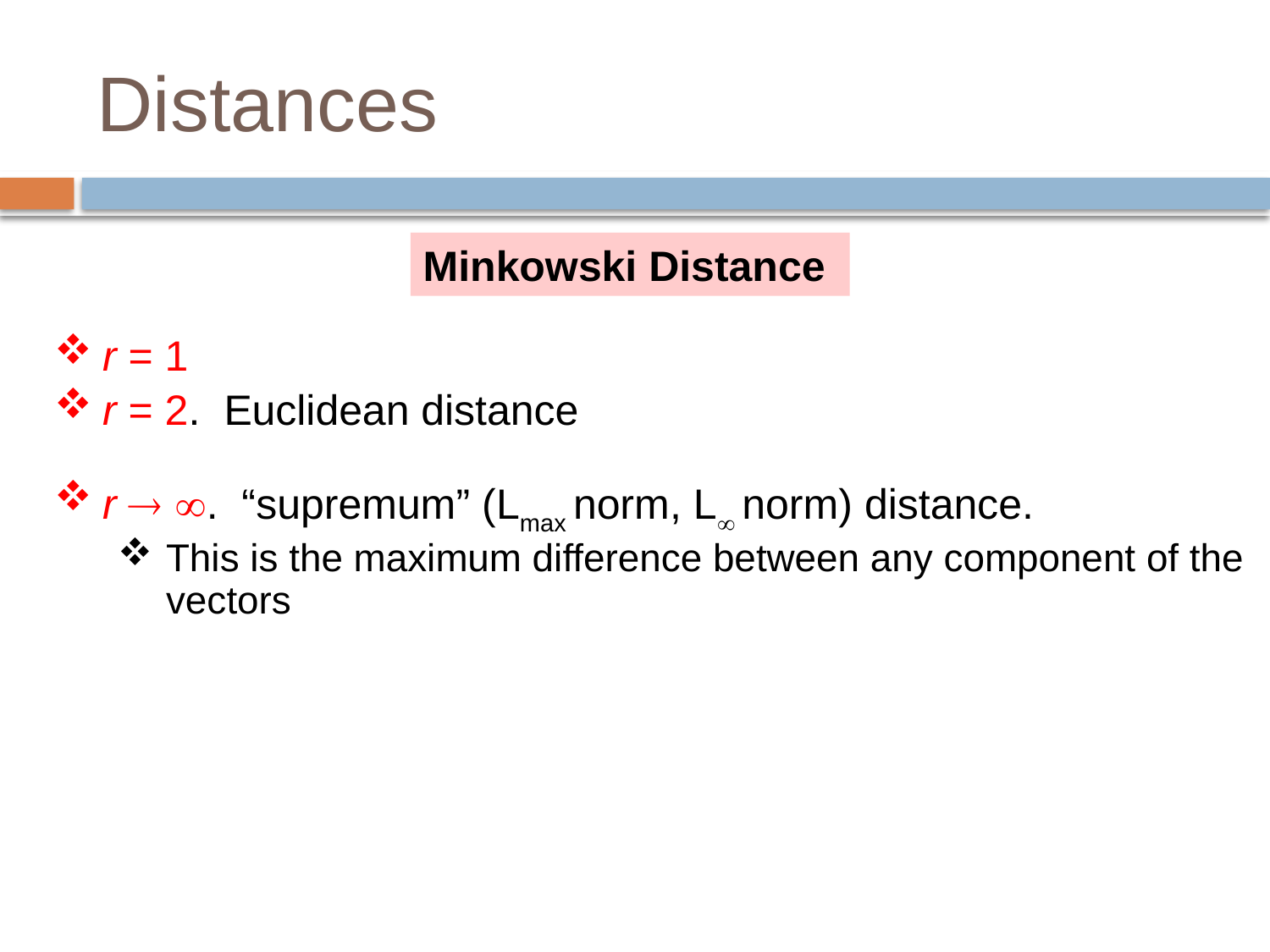

# Distances
Minkowski Distance
r = 1
r = 2.  Euclidean distance

r → ∞.  “supremum” (Lmax norm, L∞ norm) distance.
This is the maximum difference between any component of the vectors